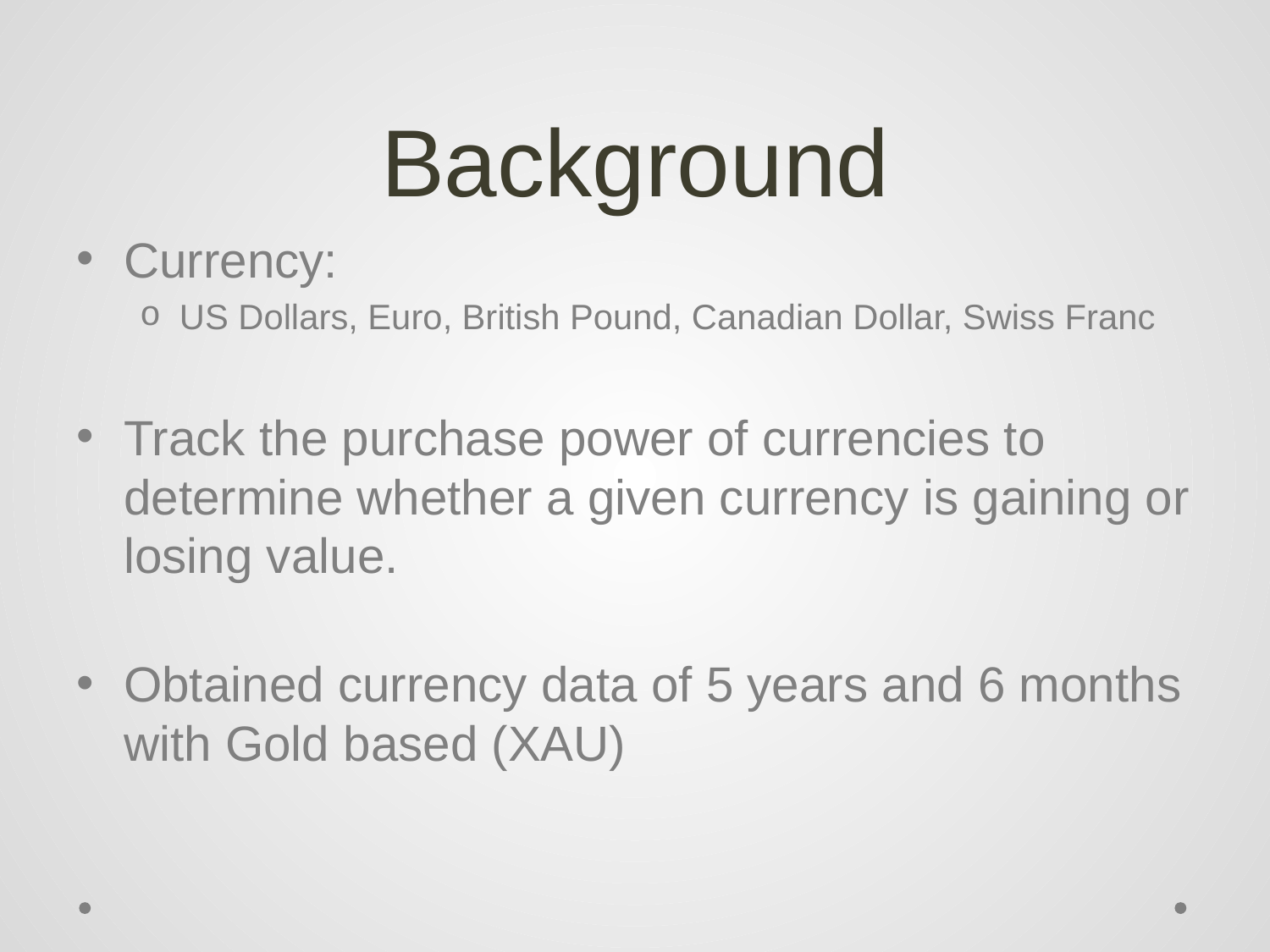

# Background
Currency:
US Dollars, Euro, British Pound, Canadian Dollar, Swiss Franc

Track the purchase power of currencies to determine whether a given currency is gaining or losing value.

Obtained currency data of 5 years and 6 months with Gold based (XAU)